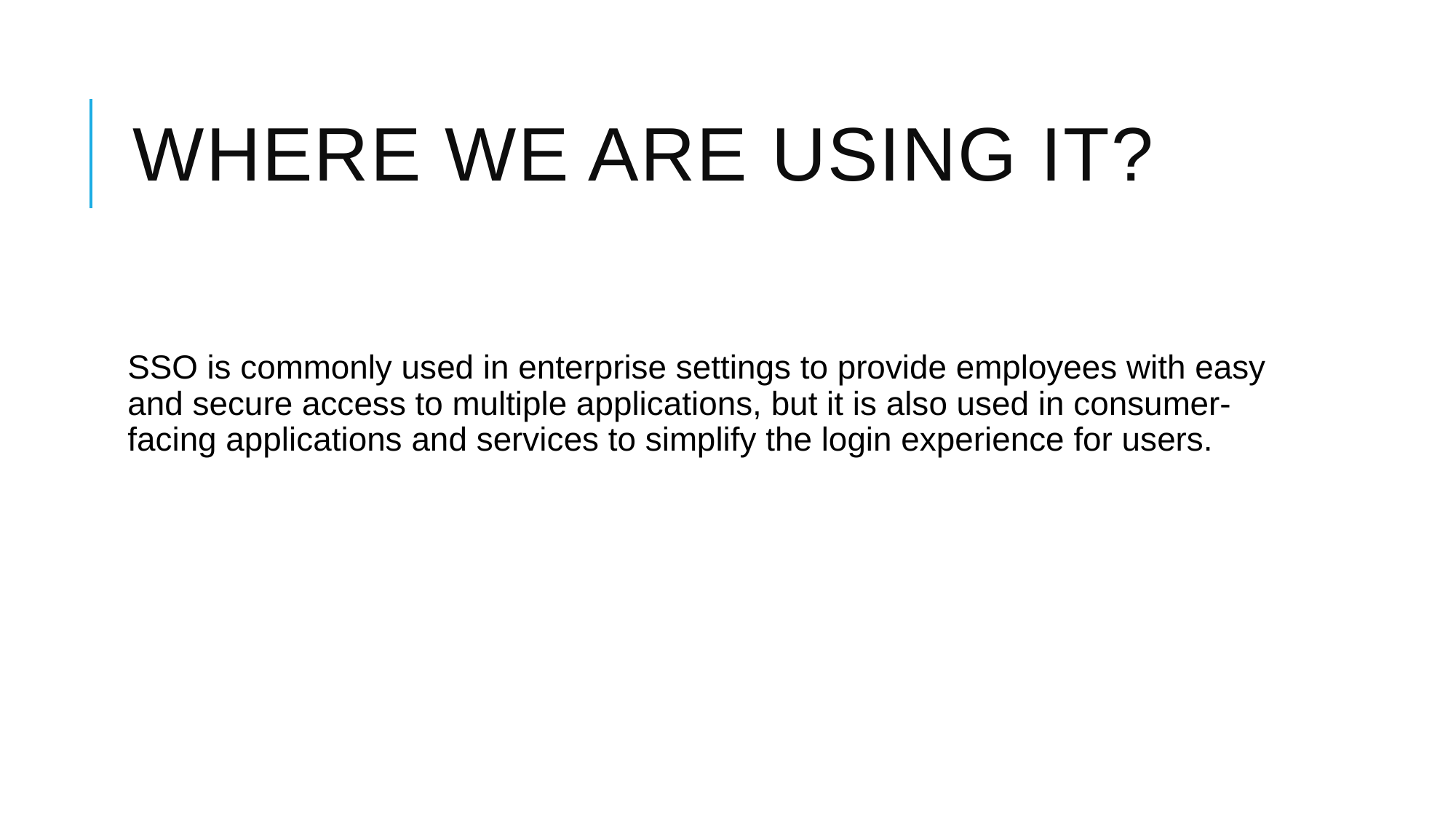

# Where we are using it?
SSO is commonly used in enterprise settings to provide employees with easy and secure access to multiple applications, but it is also used in consumer-facing applications and services to simplify the login experience for users.